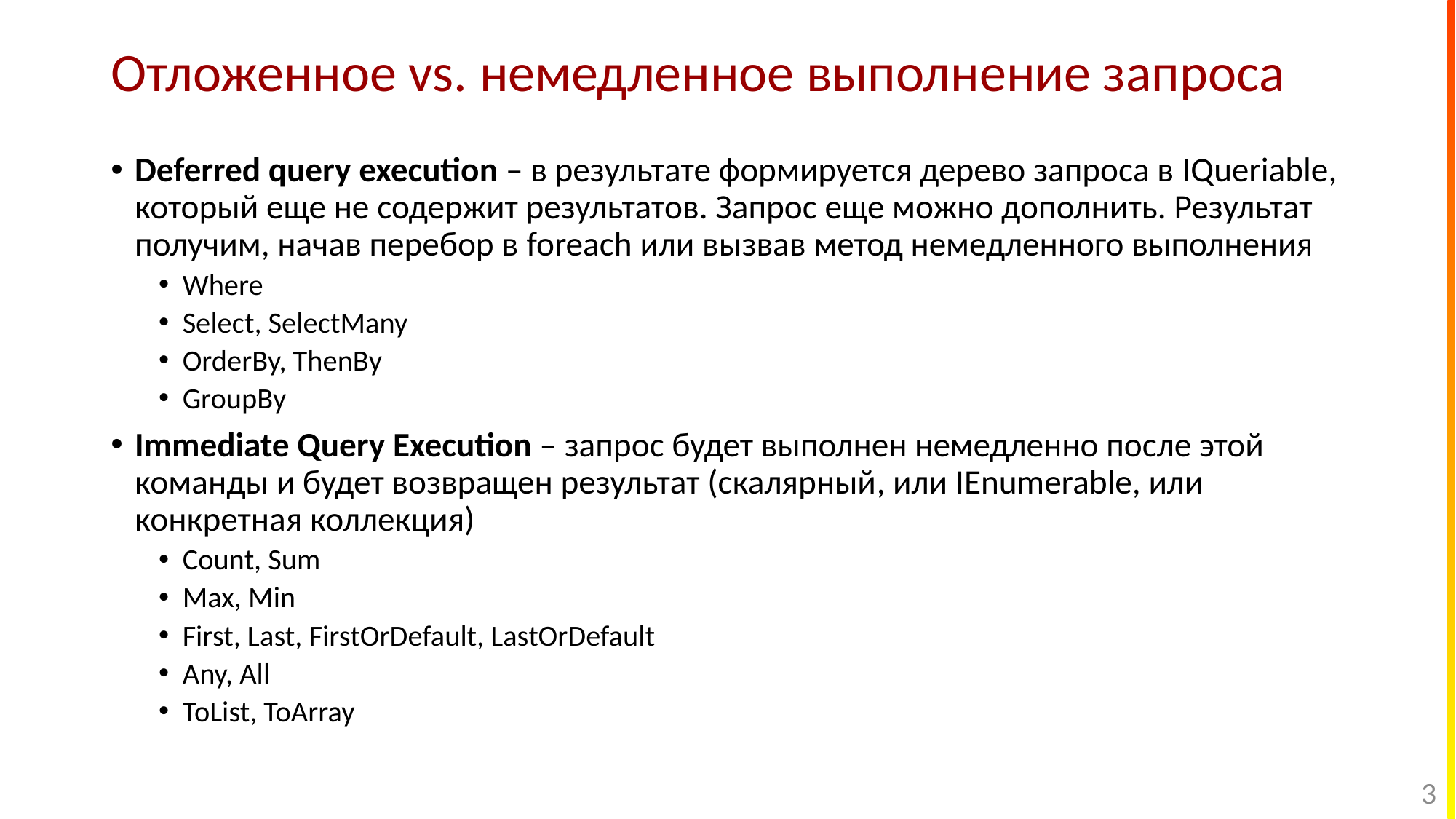

# Отложенное vs. немедленное выполнение запроса
Deferred query execution – в результате формируется дерево запроса в IQueriable, который еще не содержит результатов. Запрос еще можно дополнить. Результат получим, начав перебор в foreach или вызвав метод немедленного выполнения
Where
Select, SelectMany
OrderBy, ThenBy
GroupBy
Immediate Query Execution – запрос будет выполнен немедленно после этой команды и будет возвращен результат (скалярный, или IEnumerable, или конкретная коллекция)
Count, Sum
Max, Min
First, Last, FirstOrDefault, LastOrDefault
Any, All
ToList, ToArray

3